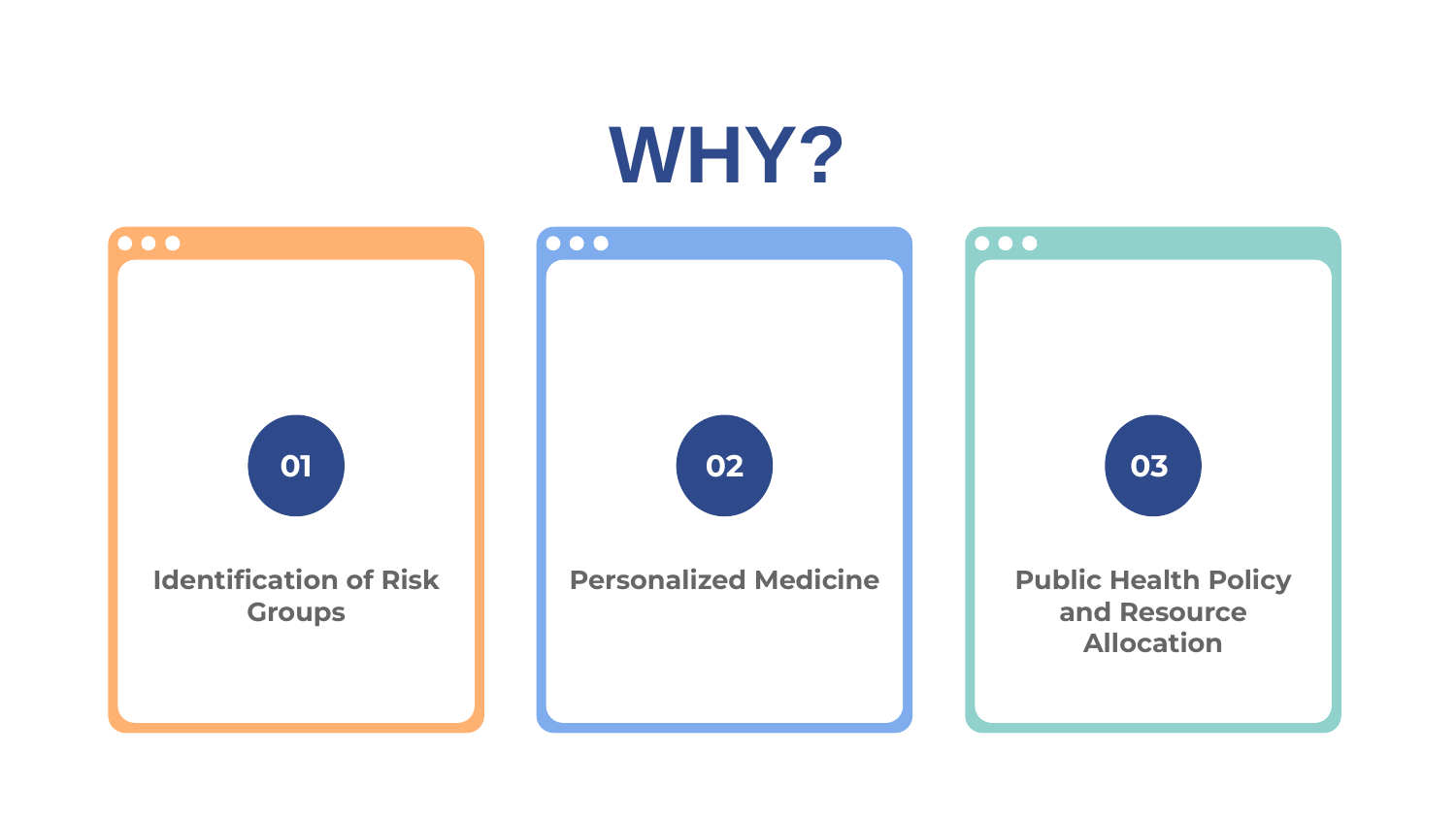

# WHY?

01
02
03
Identification of Risk Groups
Personalized Medicine
Public Health Policy and Resource Allocation